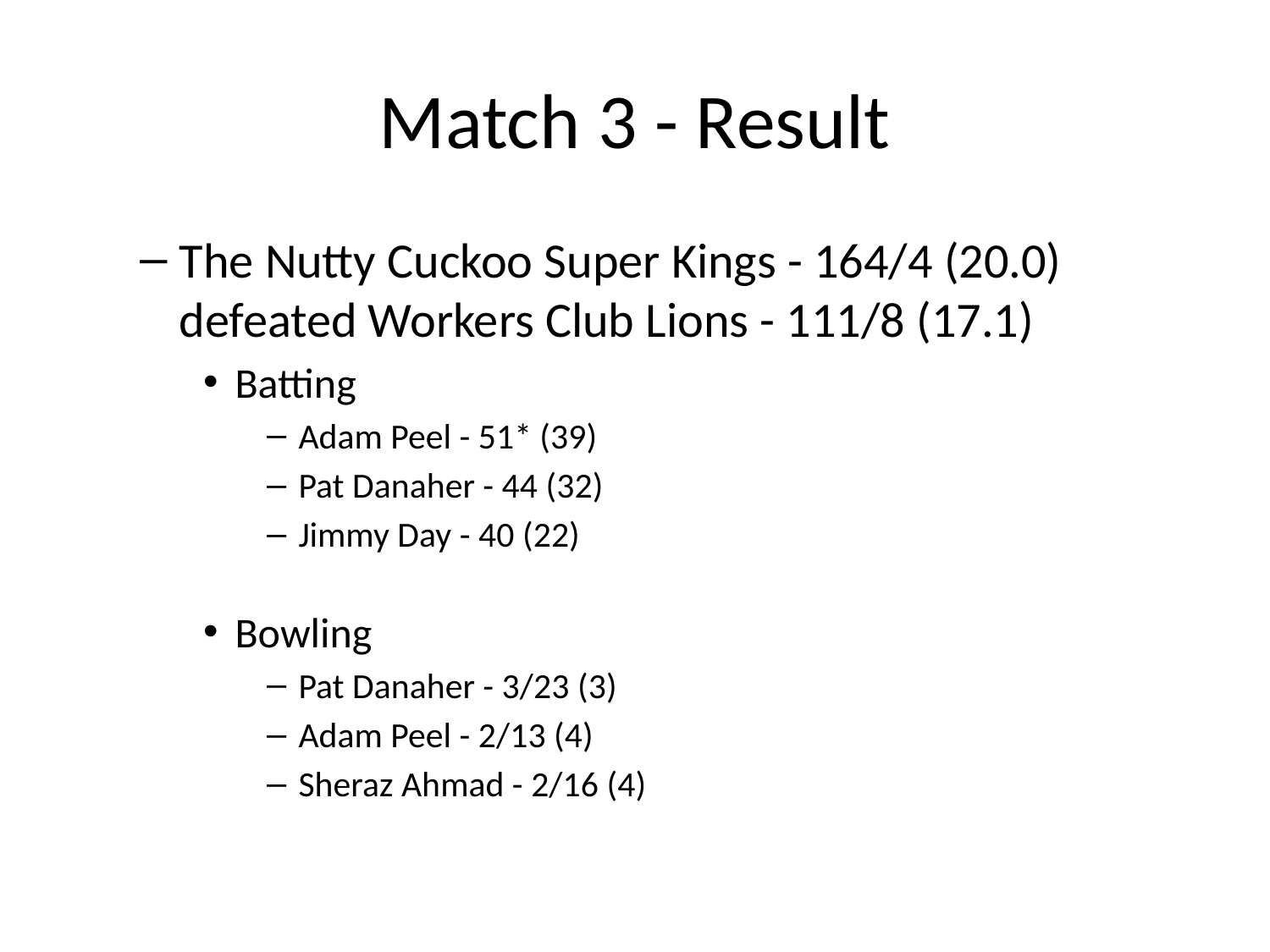

# Match 3 - Result
The Nutty Cuckoo Super Kings - 164/4 (20.0) defeated Workers Club Lions - 111/8 (17.1)
Batting
Adam Peel - 51* (39)
Pat Danaher - 44 (32)
Jimmy Day - 40 (22)
Bowling
Pat Danaher - 3/23 (3)
Adam Peel - 2/13 (4)
Sheraz Ahmad - 2/16 (4)